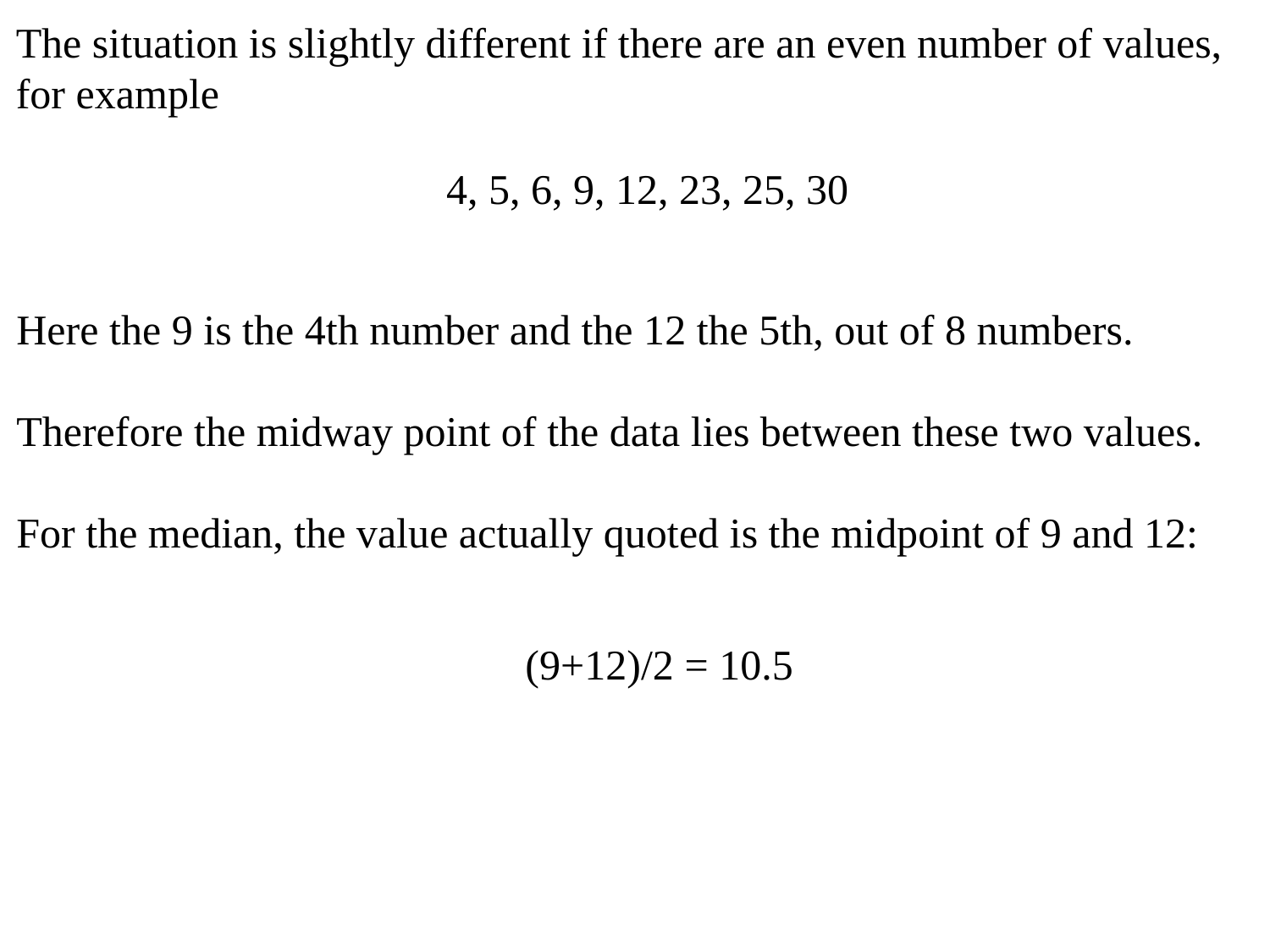

The situation is slightly different if there are an even number of values,
for example
4, 5, 6, 9, 12, 23, 25, 30
Here the 9 is the 4th number and the 12 the 5th, out of 8 numbers.

Therefore the midway point of the data lies between these two values.

For the median, the value actually quoted is the midpoint of 9 and 12:
(9+12)/2 = 10.5